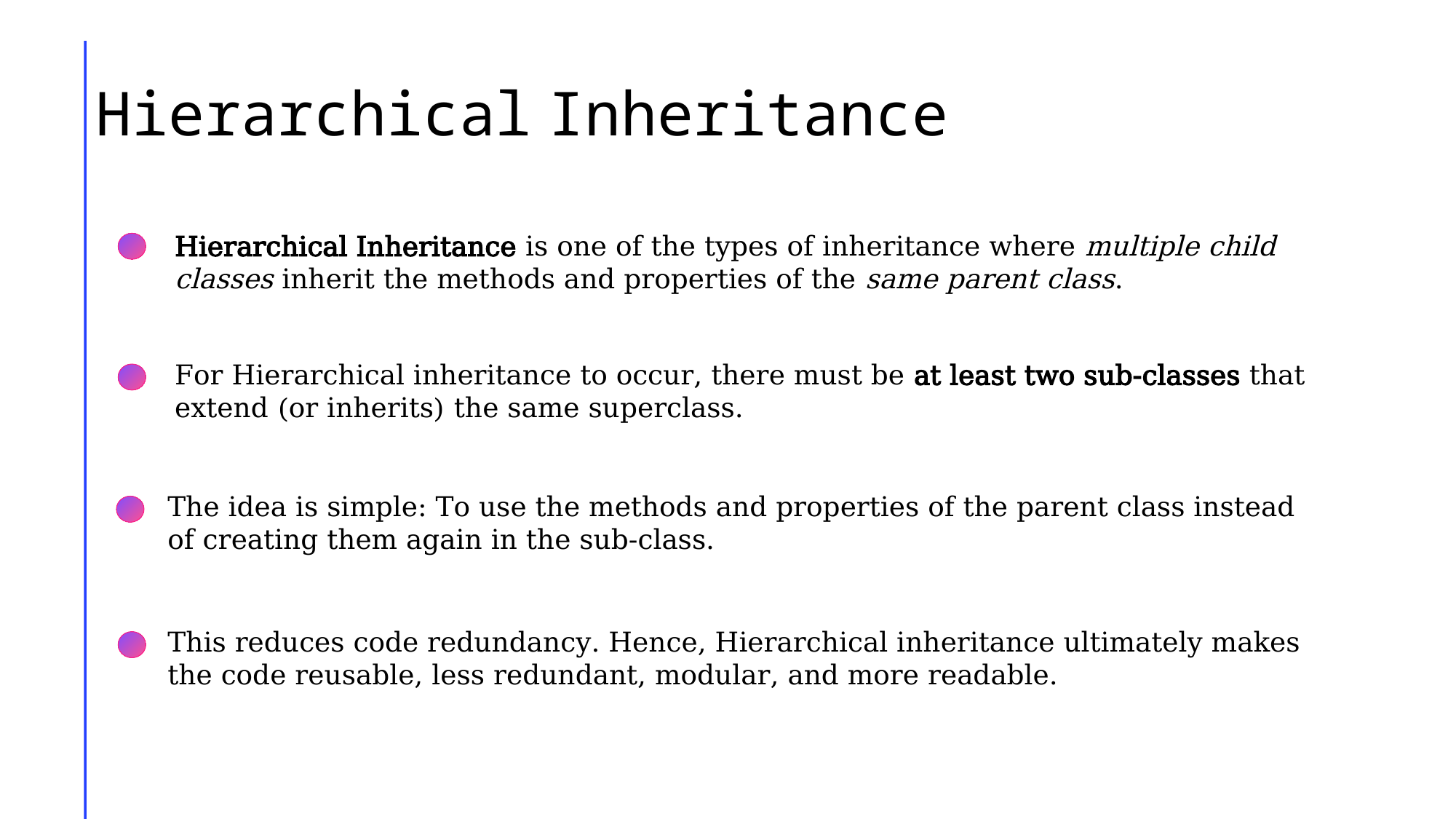

Hierarchical Inheritance
Hierarchical Inheritance is one of the types of inheritance where multiple child classes inherit the methods and properties of the same parent class.

For Hierarchical inheritance to occur, there must be at least two sub-classes that extend (or inherits) the same superclass.

The idea is simple: To use the methods and properties of the parent class instead of creating them again in the sub-class.

This reduces code redundancy. Hence, Hierarchical inheritance ultimately makes the code reusable, less redundant, modular, and more readable.